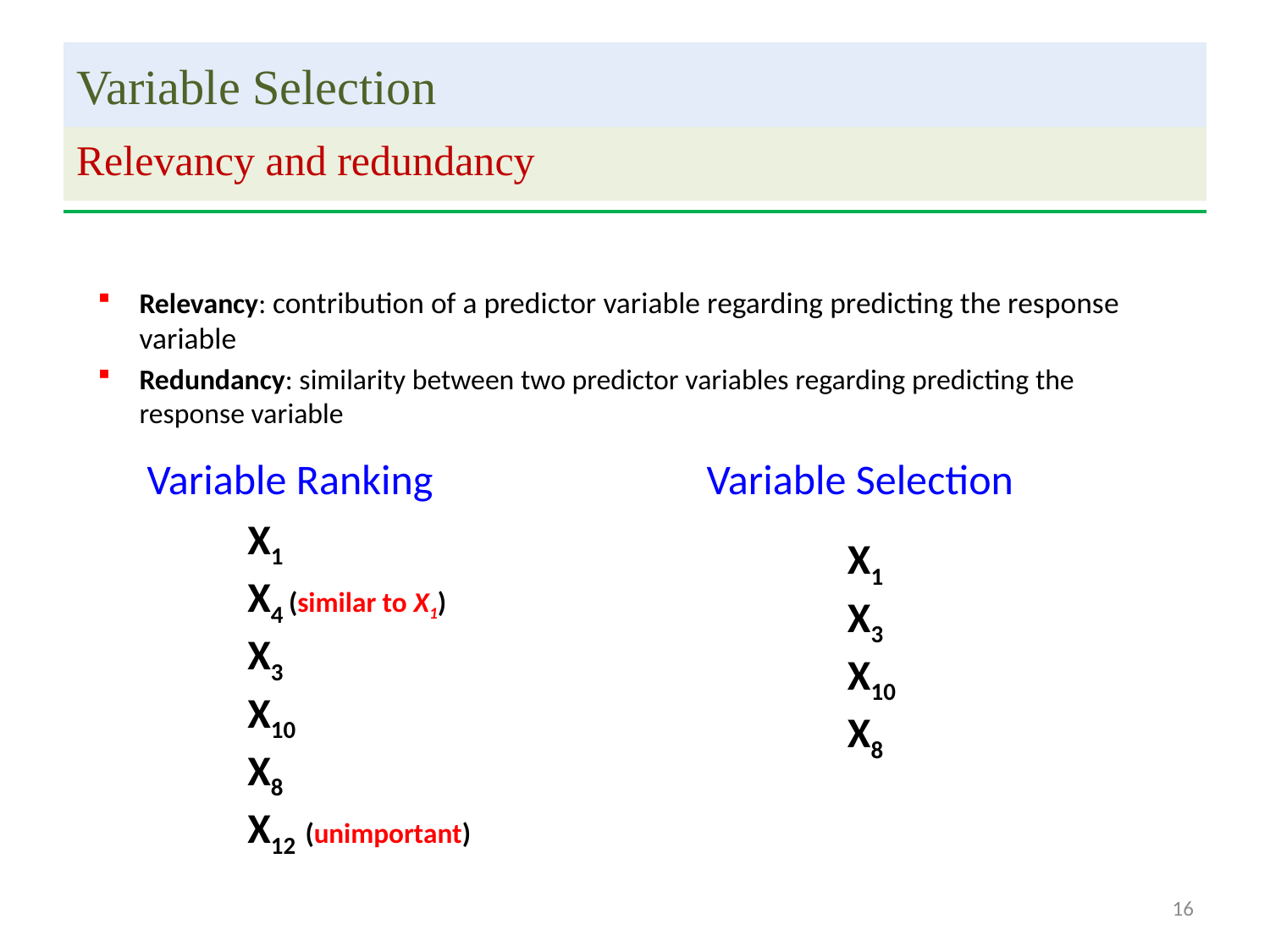

# Variable Selection
Relevancy and redundancy

Relevancy: contribution of a predictor variable regarding predicting the response variable
Redundancy: similarity between two predictor variables regarding predicting the response variable

Variable Ranking

Variable Selection

X1
X4 (similar to X1)
X3
X10
X8
X12 (unimportant)

X1
X3
X10
X8
16